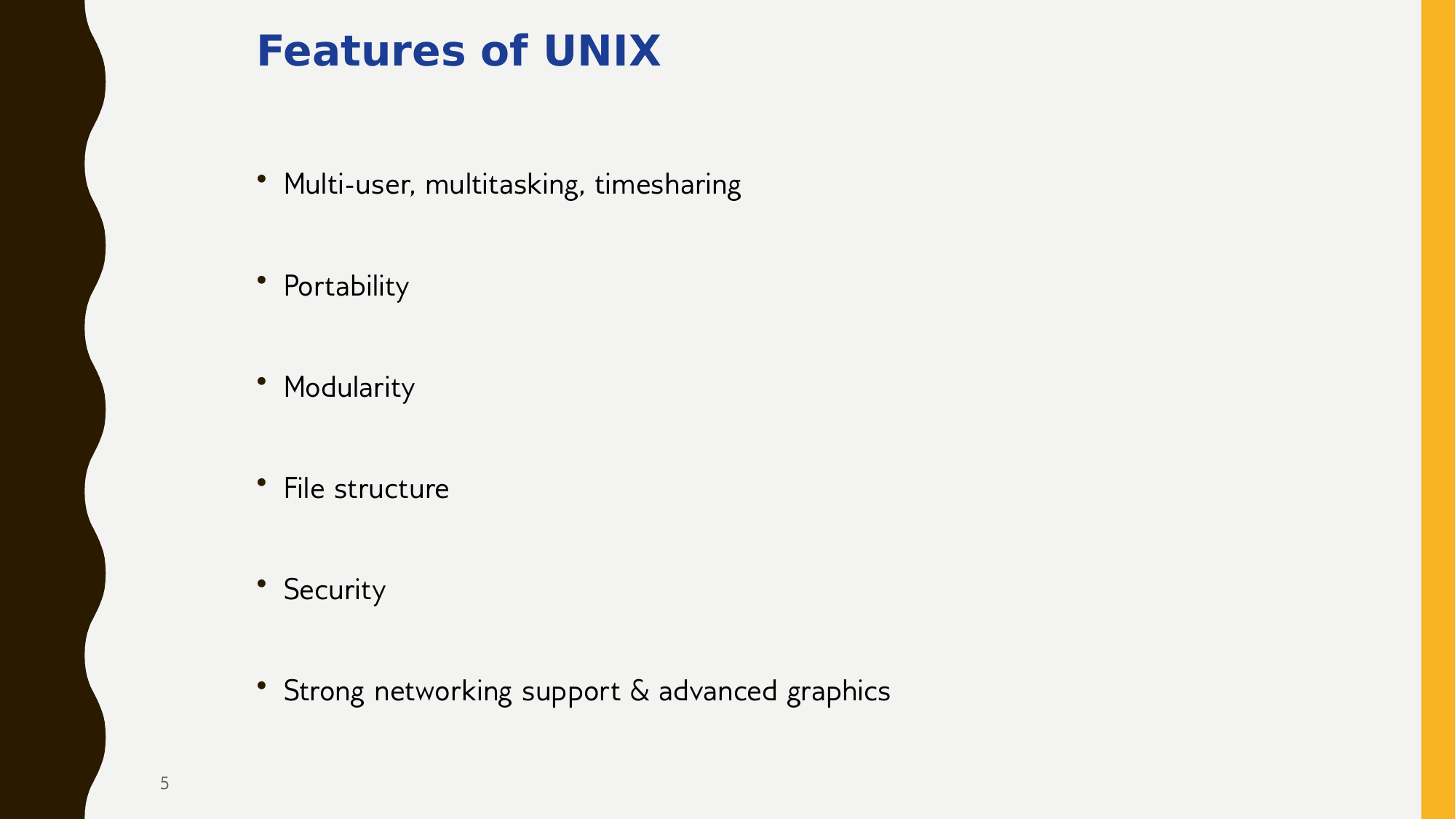

Features of UNIX
Multi-user, multitasking, timesharing

Portability

Modularity

File structure

Security

Strong networking support & advanced graphics
5